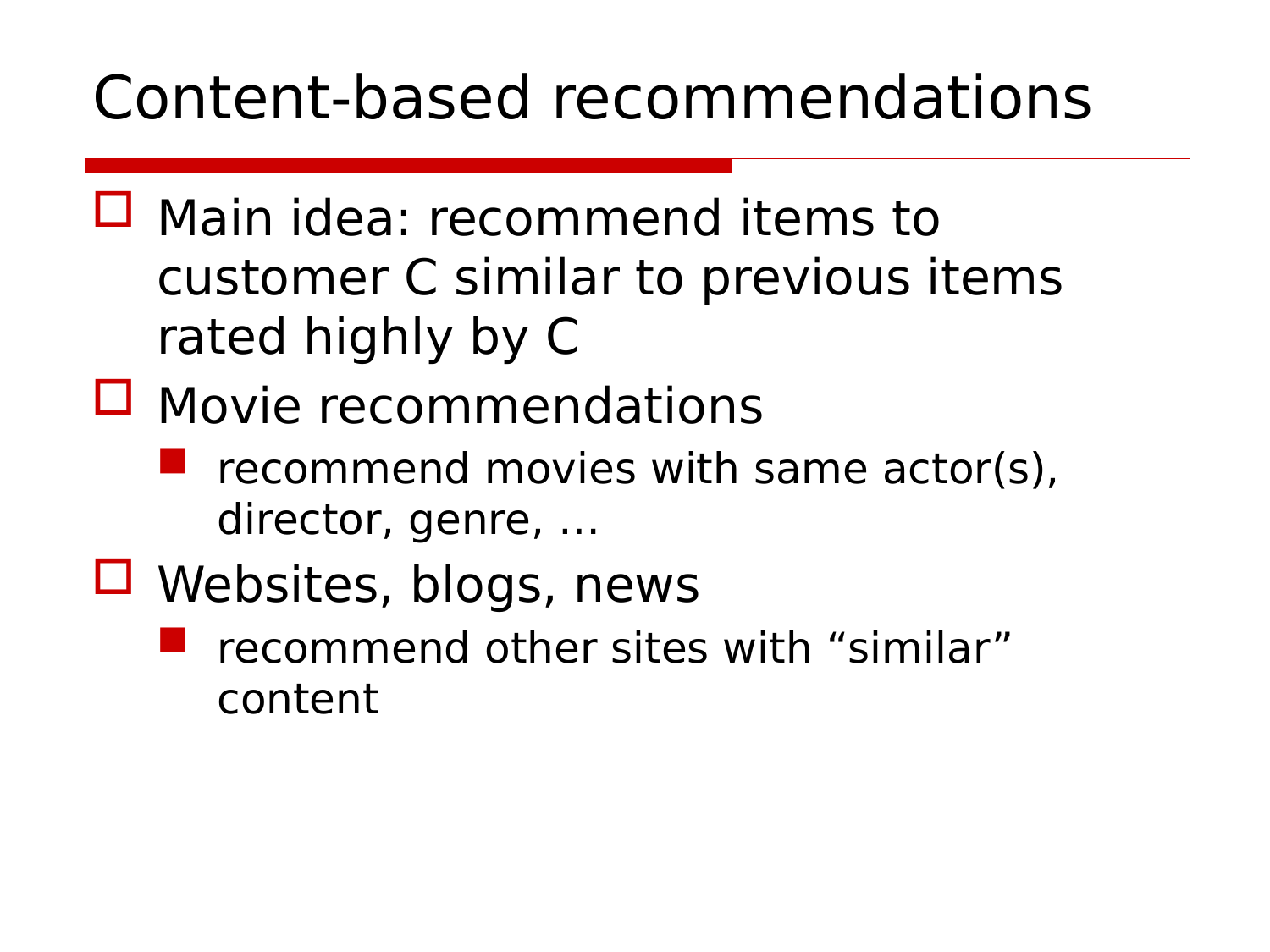

# Content-based recommendations
Main idea: recommend items to customer C similar to previous items rated highly by C
Movie recommendations
recommend movies with same actor(s), director, genre, …
Websites, blogs, news
recommend other sites with “similar” content